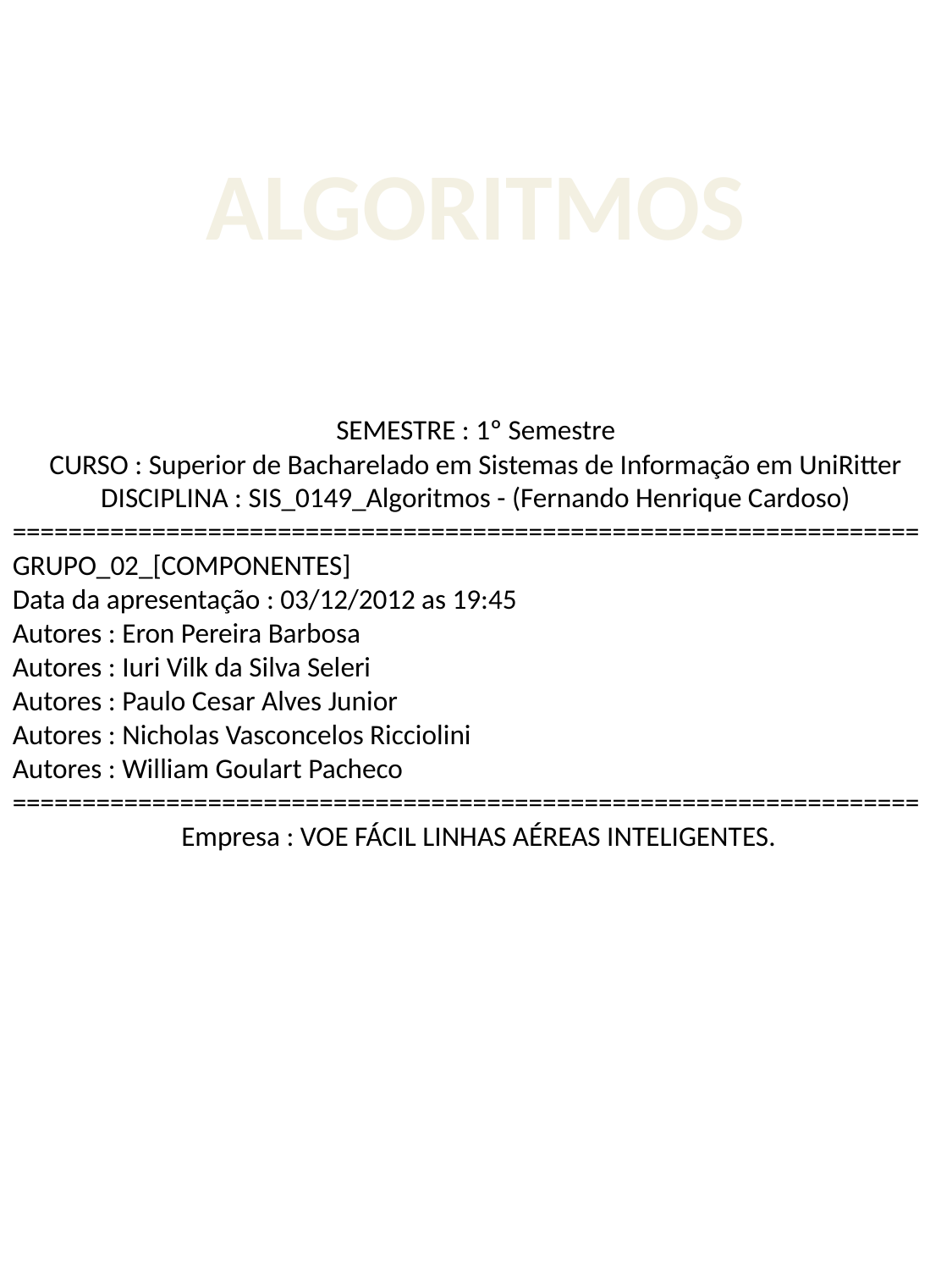

ALGORITMOS
SEMESTRE : 1º Semestre
CURSO : Superior de Bacharelado em Sistemas de Informação em UniRitter
DISCIPLINA : SIS_0149_Algoritmos - (Fernando Henrique Cardoso)
=================================================================
GRUPO_02_[COMPONENTES]
Data da apresentação : 03/12/2012 as 19:45
Autores : Eron Pereira Barbosa
Autores : Iuri Vilk da Silva Seleri
Autores : Paulo Cesar Alves Junior
Autores : Nicholas Vasconcelos Ricciolini
Autores : William Goulart Pacheco
=================================================================
 Empresa : VOE FÁCIL LINHAS AÉREAS INTELIGENTES.